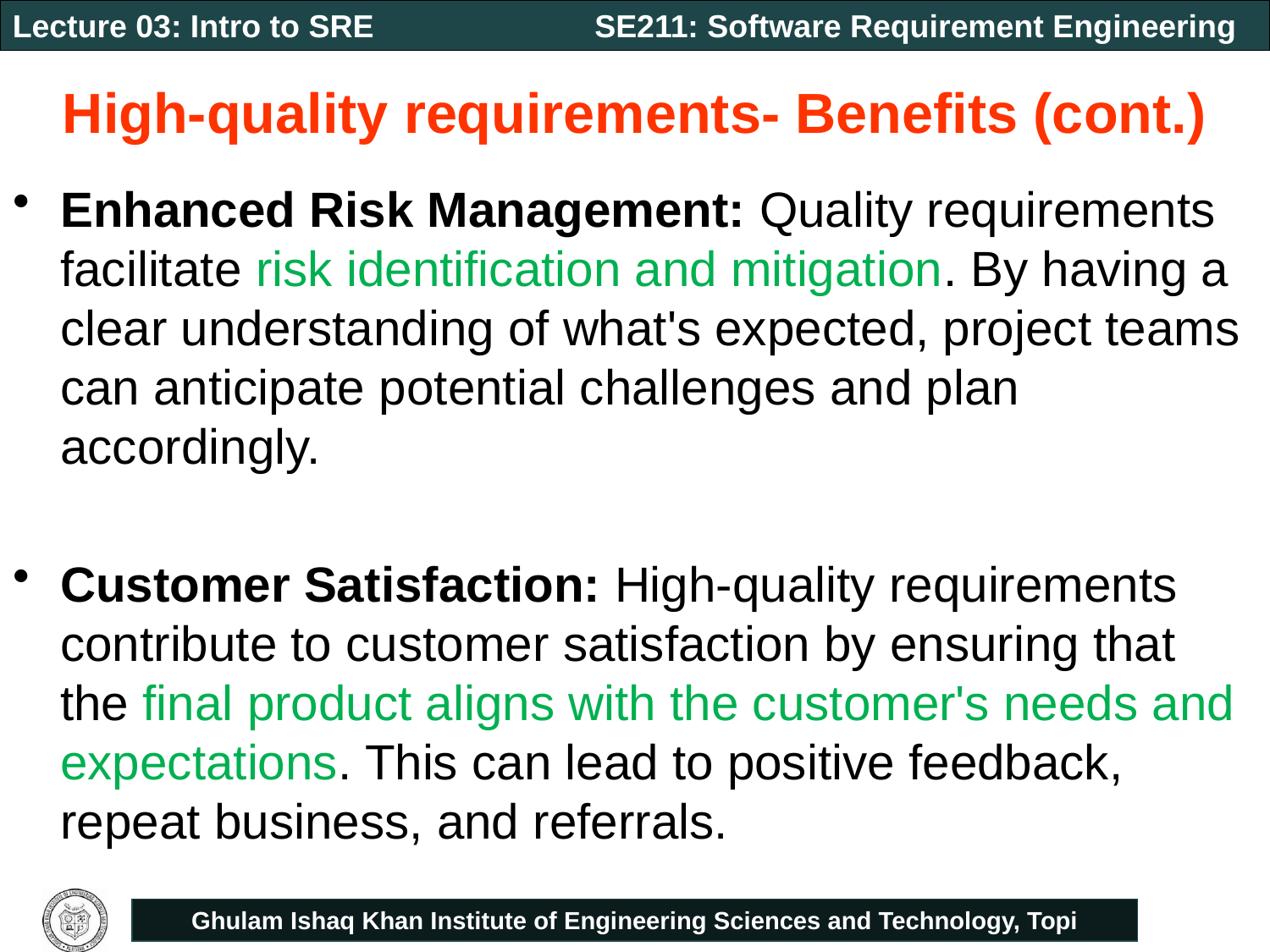

# High-quality requirements- Benefits (cont.)
Enhanced Risk Management: Quality requirements facilitate risk identification and mitigation. By having a clear understanding of what's expected, project teams can anticipate potential challenges and plan accordingly.

Customer Satisfaction: High-quality requirements contribute to customer satisfaction by ensuring that the final product aligns with the customer's needs and expectations. This can lead to positive feedback, repeat business, and referrals.